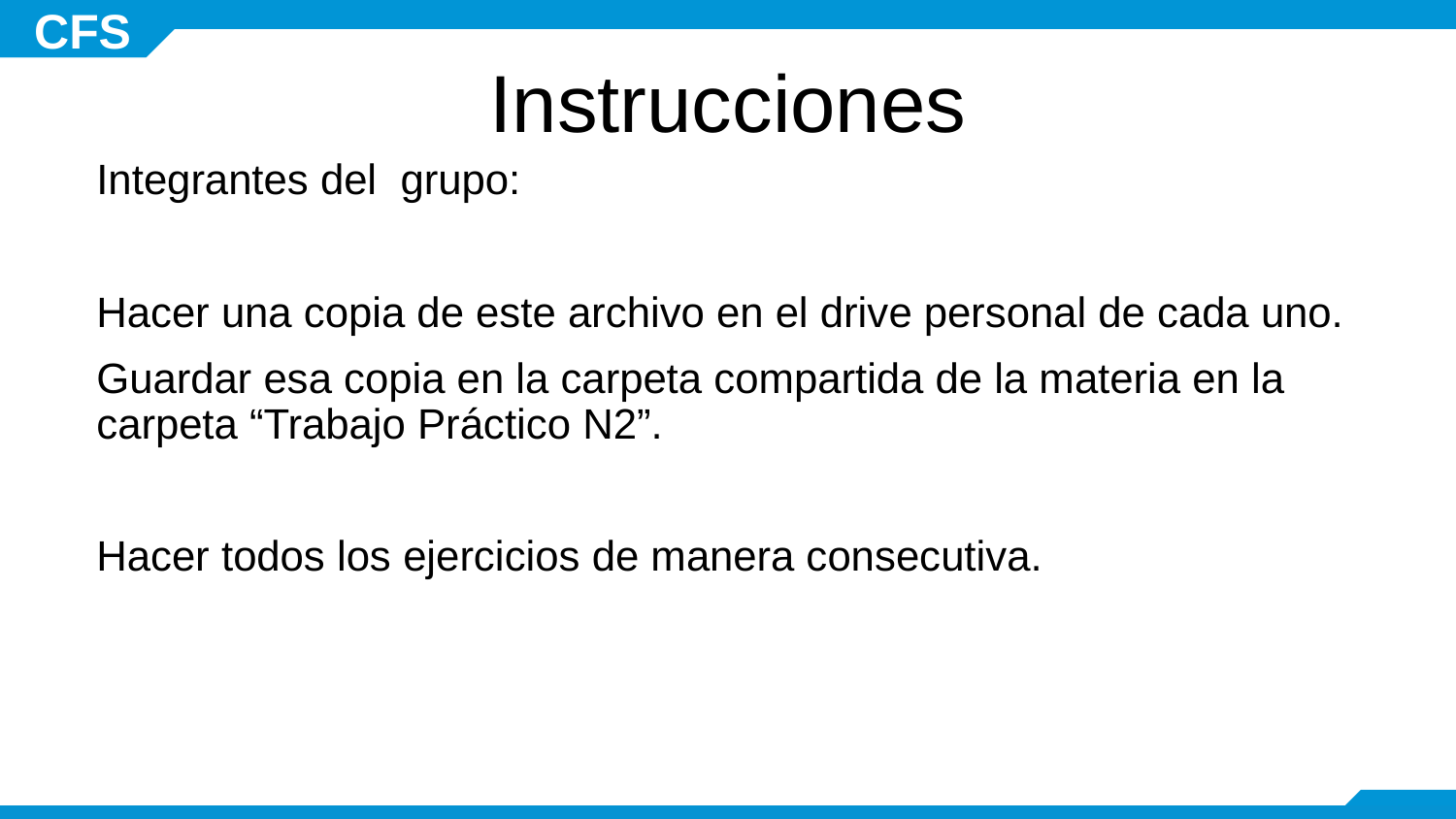

# Instrucciones
Integrantes del  grupo:

Hacer una copia de este archivo en el drive personal de cada uno.
Guardar esa copia en la carpeta compartida de la materia en la carpeta “Trabajo Práctico N2”.

Hacer todos los ejercicios de manera consecutiva.